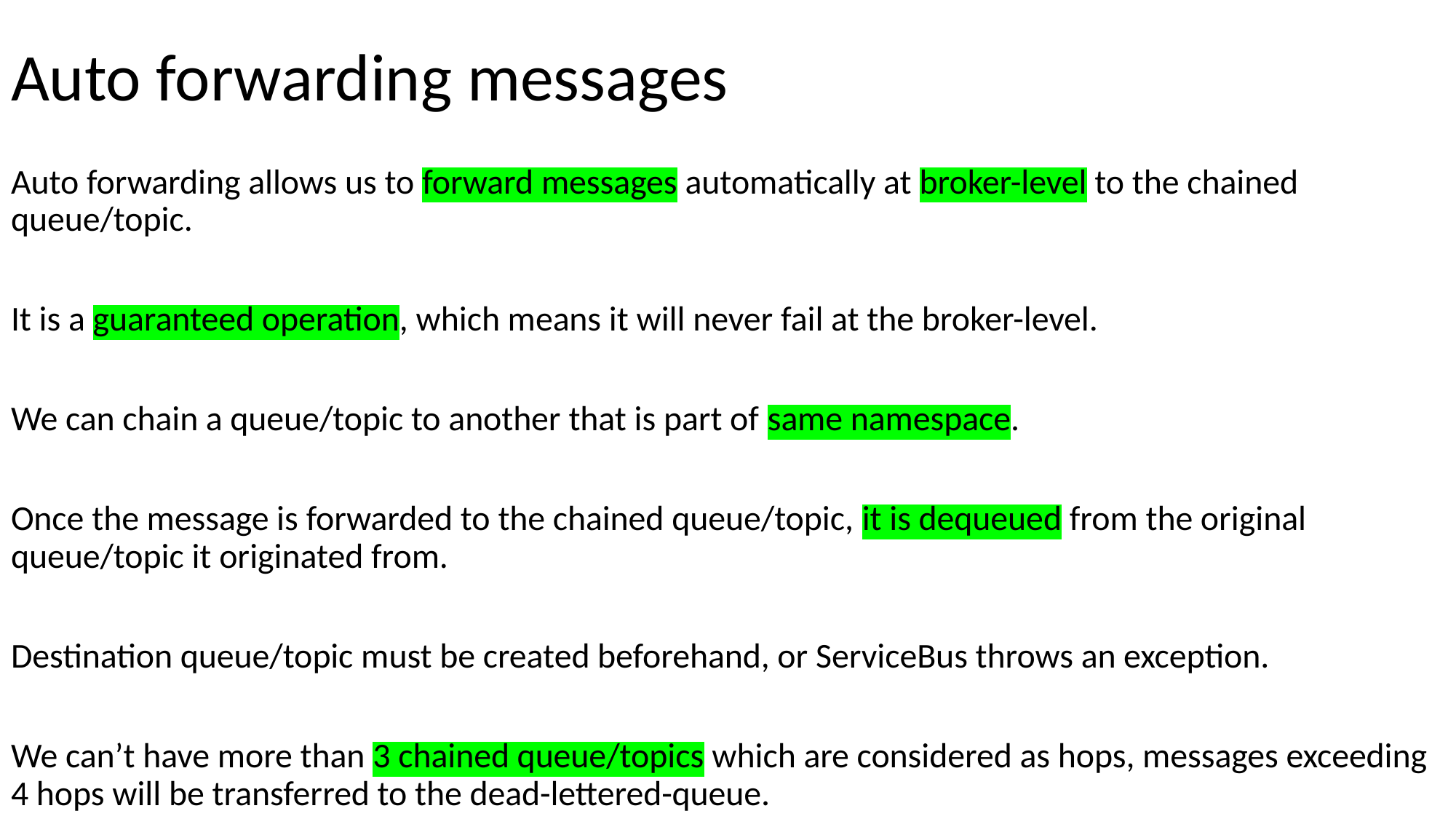

# Auto forwarding messages
Auto forwarding allows us to forward messages automatically at broker-level to the chained queue/topic.

It is a guaranteed operation, which means it will never fail at the broker-level.

We can chain a queue/topic to another that is part of same namespace.

Once the message is forwarded to the chained queue/topic, it is dequeued from the original queue/topic it originated from.

Destination queue/topic must be created beforehand, or ServiceBus throws an exception.

We can’t have more than 3 chained queue/topics which are considered as hops, messages exceeding 4 hops will be transferred to the dead-lettered-queue.